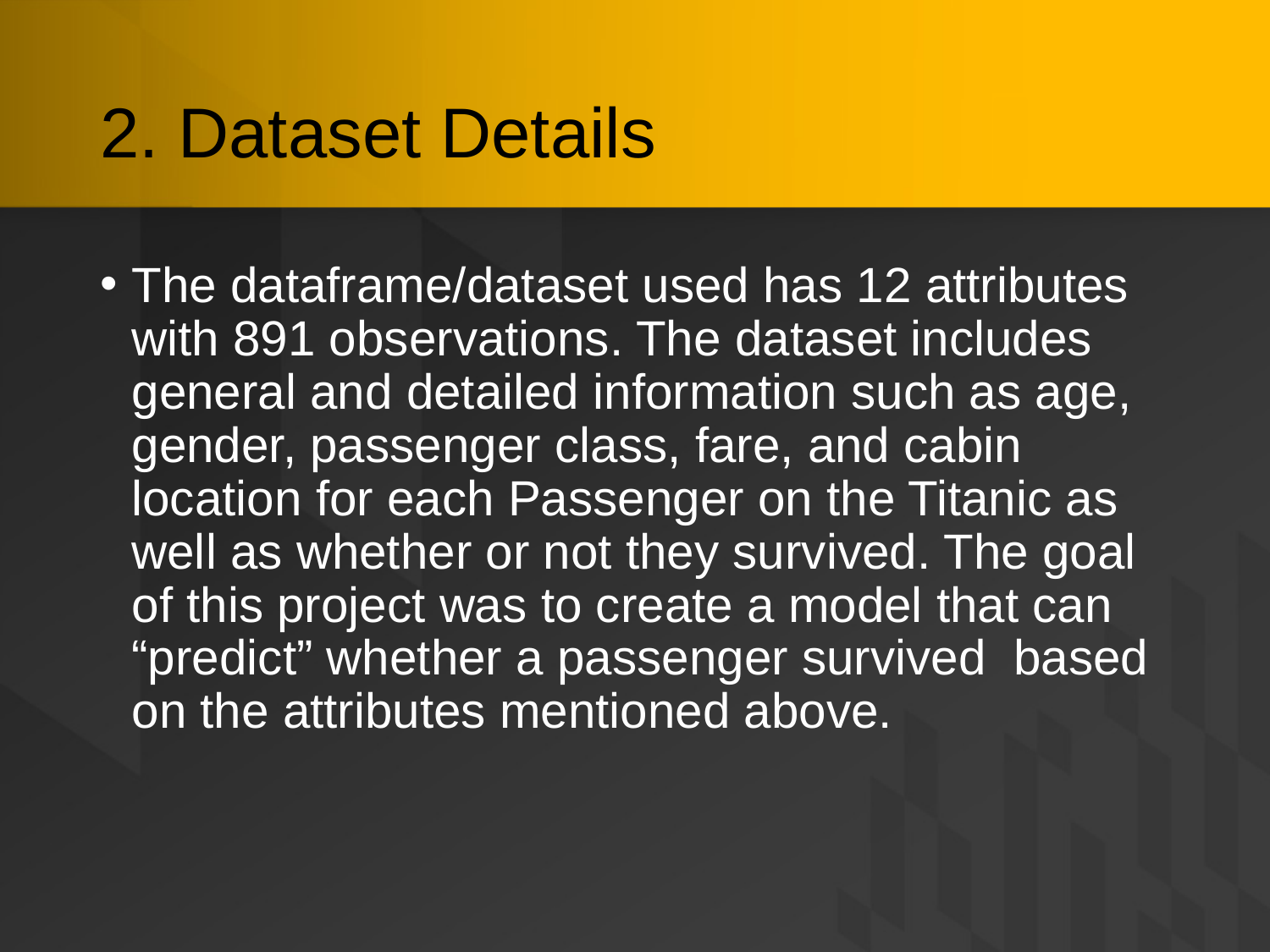

# 2. Dataset Details
The dataframe/dataset used has 12 attributes with 891 observations. The dataset includes general and detailed information such as age, gender, passenger class, fare, and cabin location for each Passenger on the Titanic as well as whether or not they survived. The goal of this project was to create a model that can “predict” whether a passenger survived  based on the attributes mentioned above.